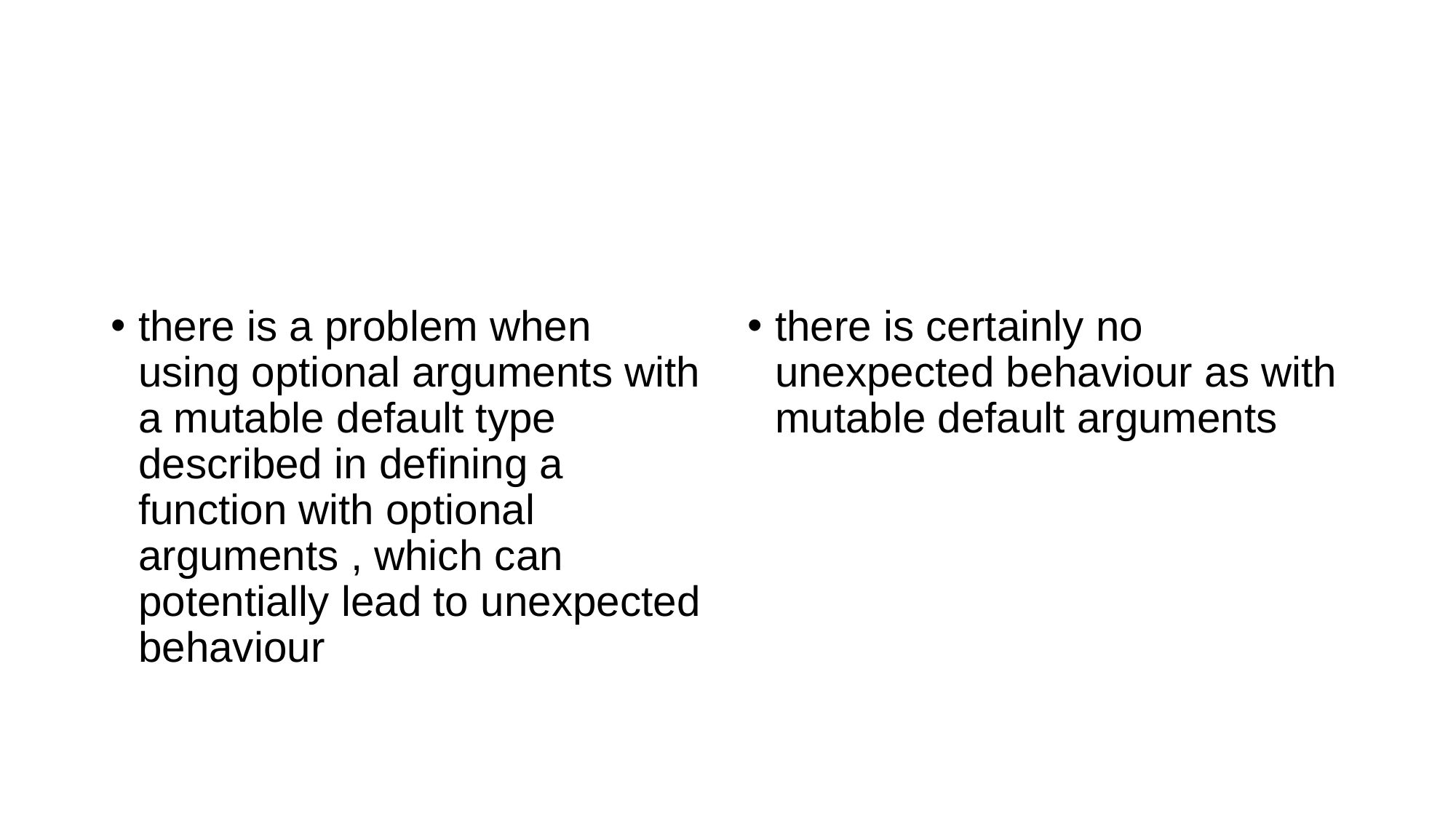

#

there is a problem when using optional arguments with a mutable default type described in defining a function with optional arguments , which can potentially lead to unexpected behaviour
there is certainly no unexpected behaviour as with mutable default arguments